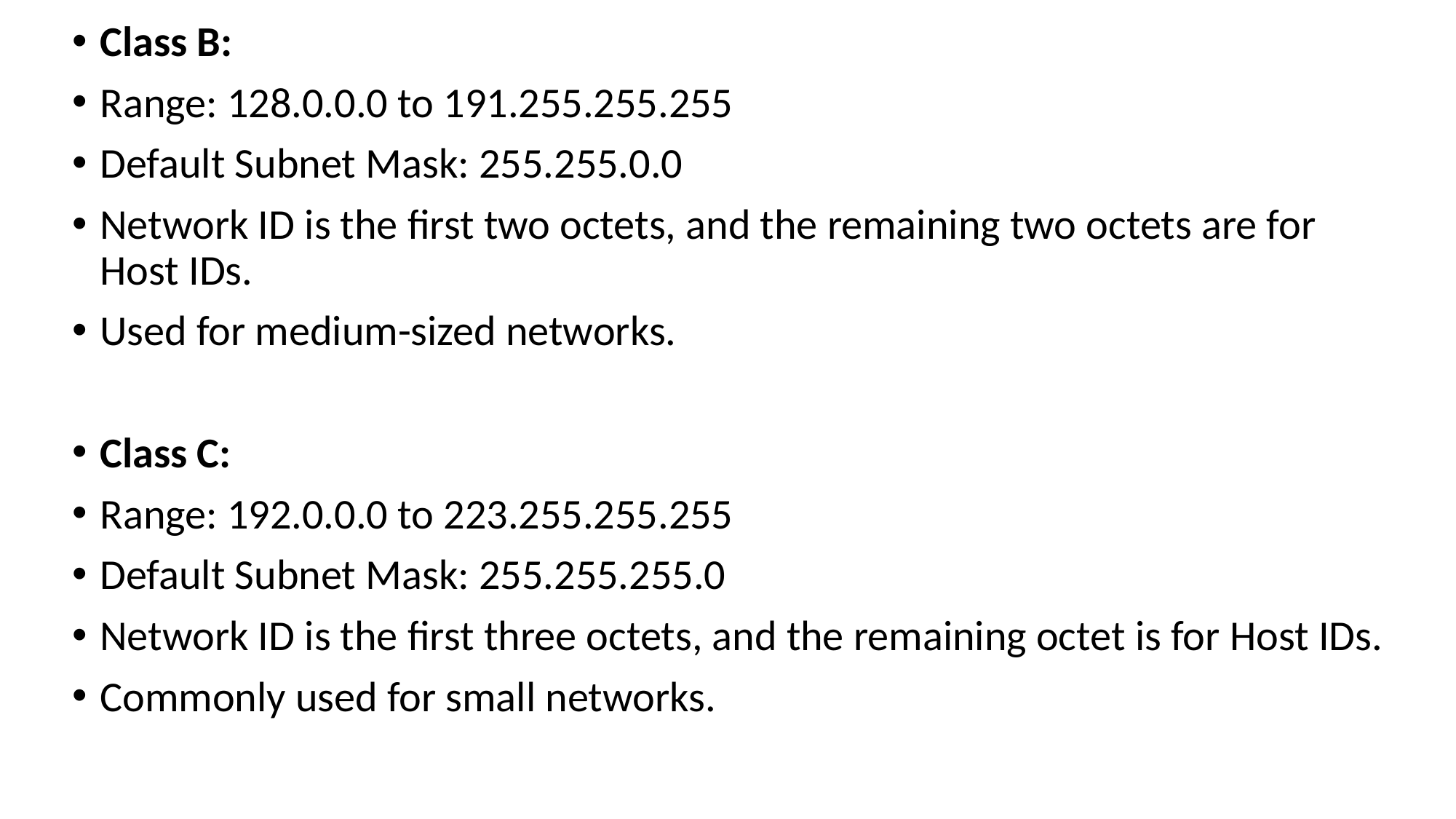

Class B:
Range: 128.0.0.0 to 191.255.255.255
Default Subnet Mask: 255.255.0.0
Network ID is the first two octets, and the remaining two octets are for Host IDs.
Used for medium-sized networks.

Class C:
Range: 192.0.0.0 to 223.255.255.255
Default Subnet Mask: 255.255.255.0
Network ID is the first three octets, and the remaining octet is for Host IDs.
Commonly used for small networks.